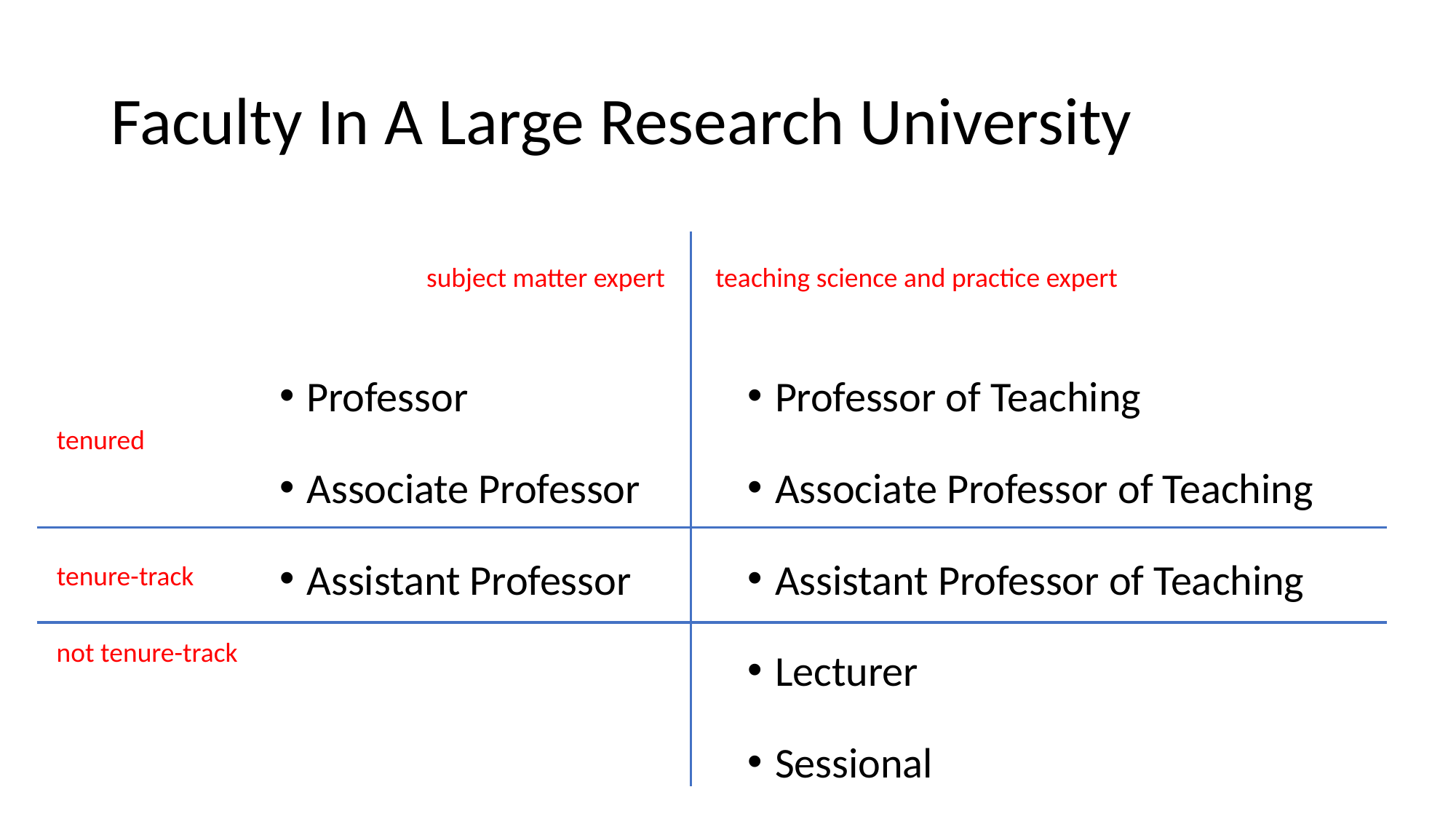

# Faculty In A Large Research University
subject matter expert
teaching science and practice expert
Professor
Associate Professor
Assistant Professor
Professor of Teaching
Associate Professor of Teaching
Assistant Professor of Teaching
Lecturer
Sessional
tenured
tenure-track
not tenure-track